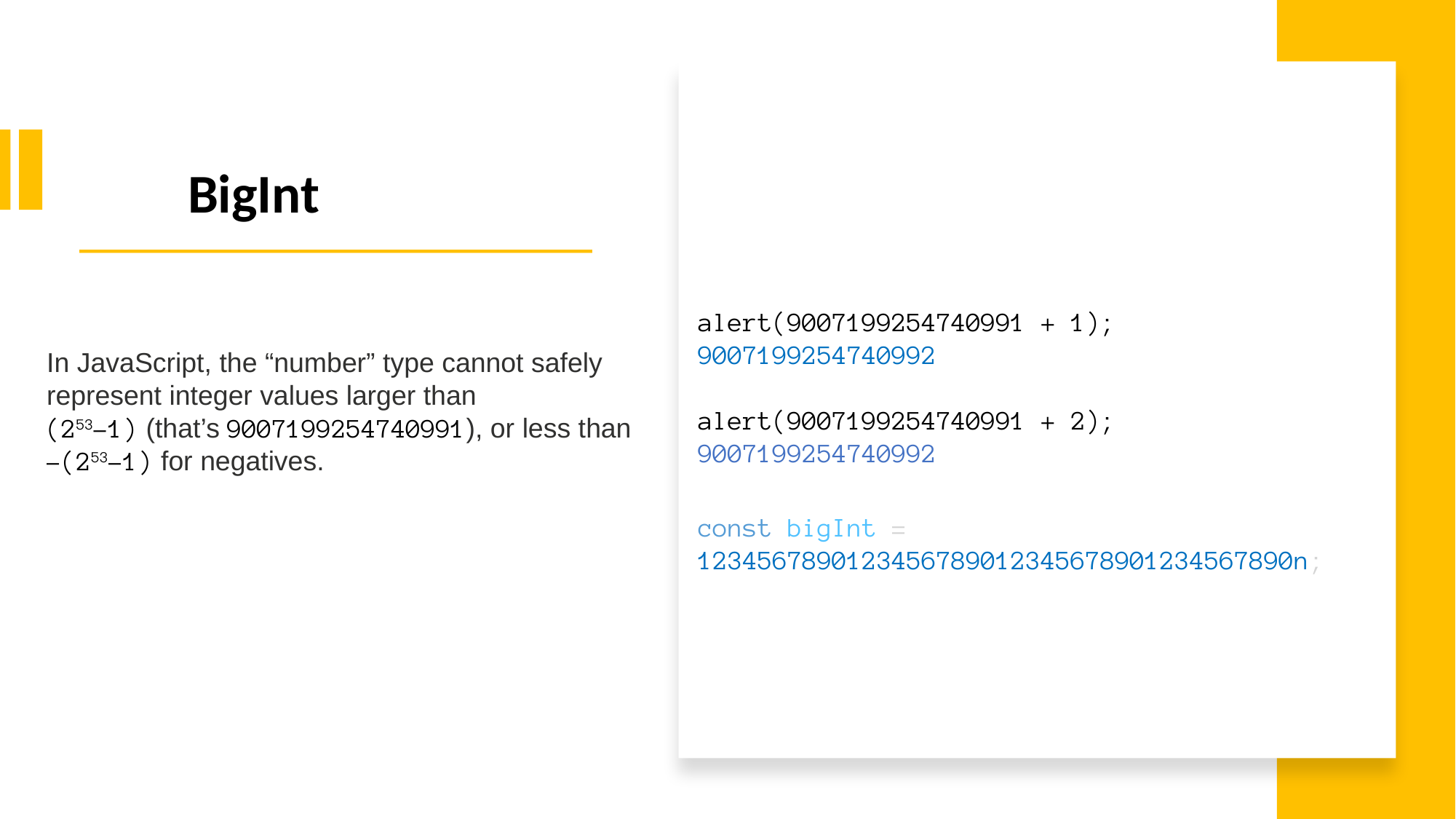

BigInt

alert(9007199254740991 + 1);
9007199254740992

alert(9007199254740991 + 2);
9007199254740992
In JavaScript, the “number” type cannot safely represent integer values larger than
(253-1) (that’s 9007199254740991), or less than
-(253-1) for negatives.
const bigInt = 1234567890123456789012345678901234567890n;